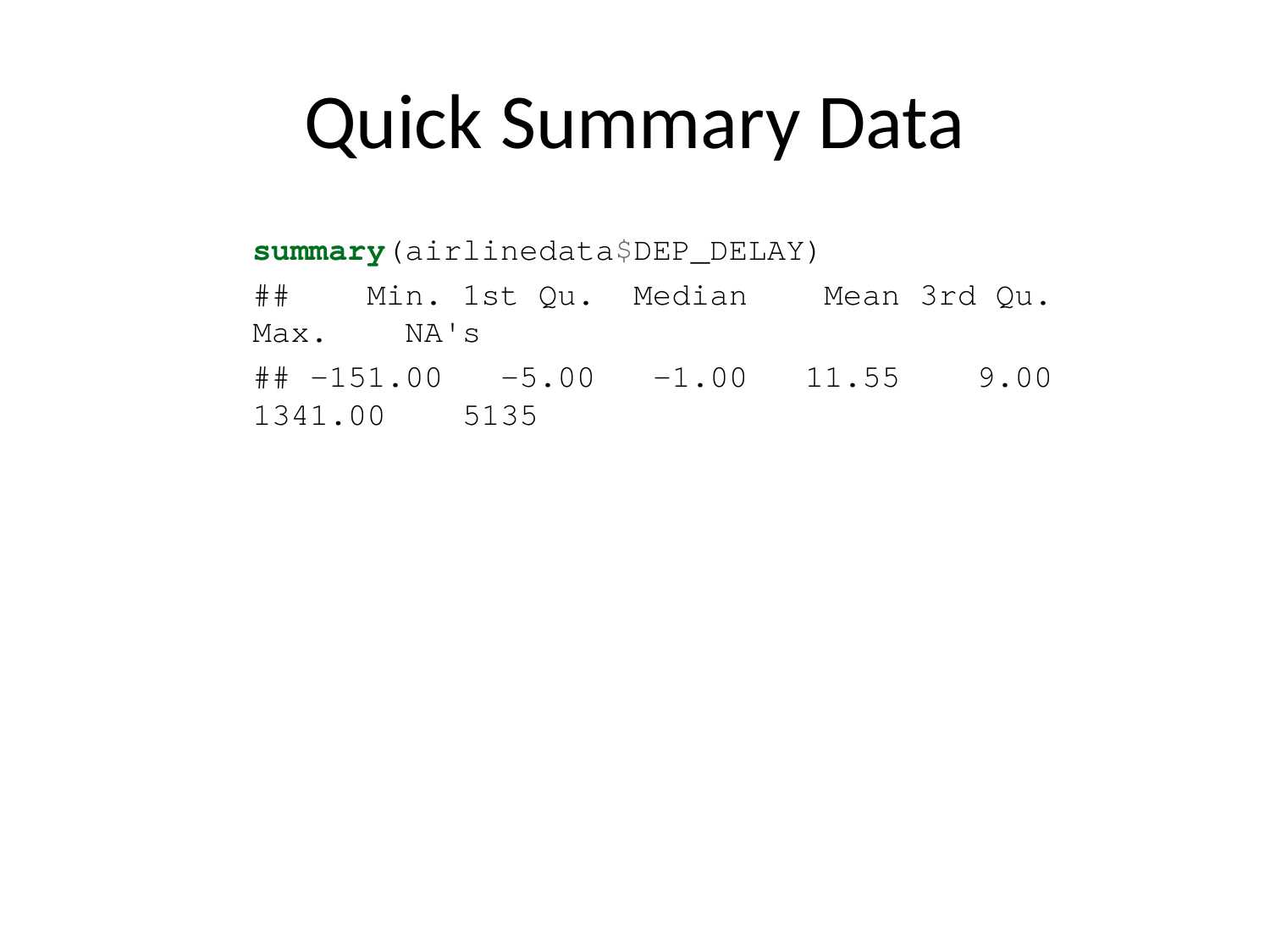

# Quick Summary Data
summary(airlinedata$DEP_DELAY)
##    Min. 1st Qu.  Median    Mean 3rd Qu.    Max.    NA's
## -151.00   -5.00   -1.00   11.55    9.00 1341.00    5135